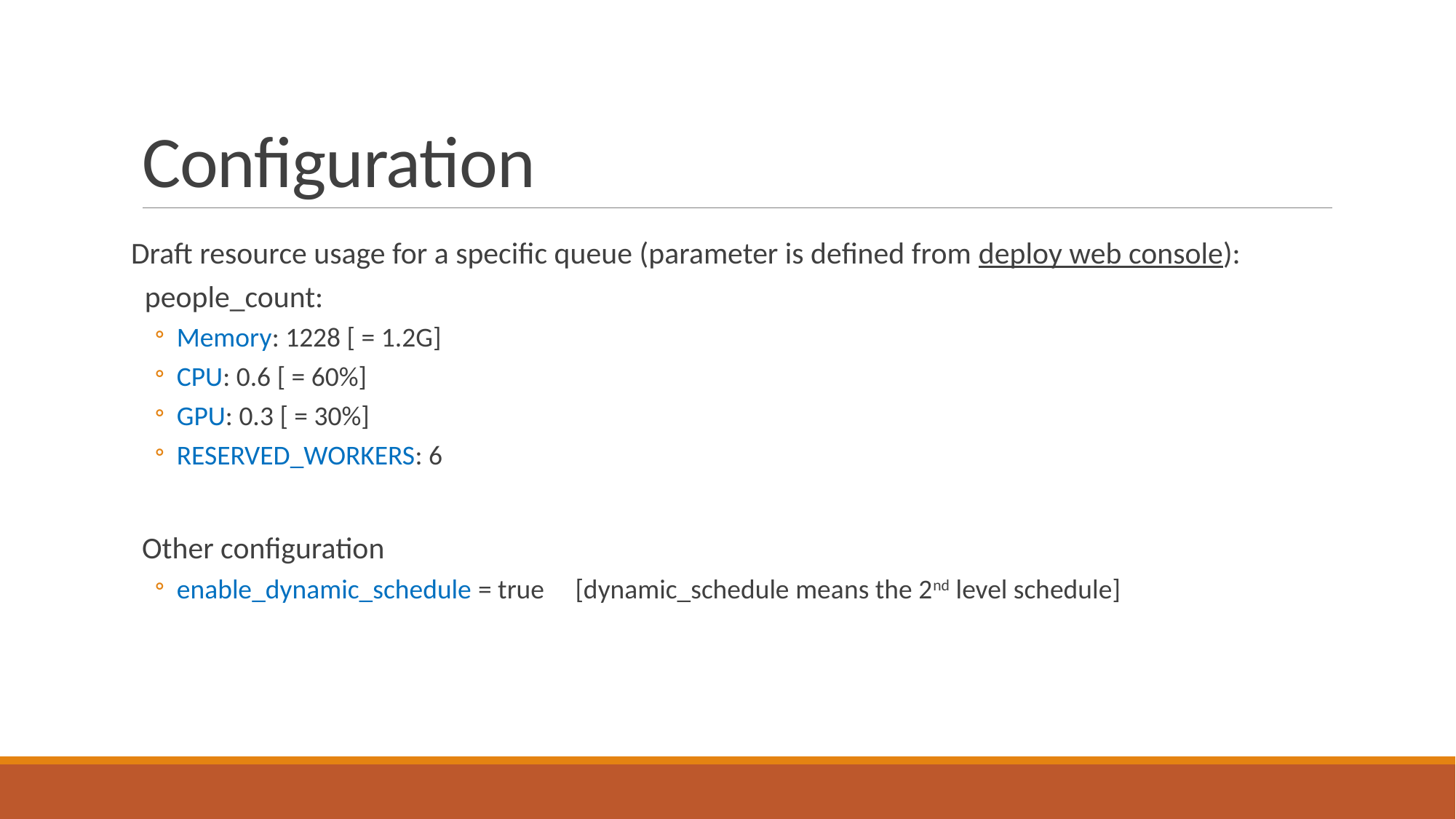

# Configuration
Draft resource usage for a specific queue (parameter is defined from deploy web console):
  people_count:
Memory: 1228 [ = 1.2G]
CPU: 0.6 [ = 60%]
GPU: 0.3 [ = 30%]
RESERVED_WORKERS: 6

Other configuration
enable_dynamic_schedule = true     [dynamic_schedule means the 2nd level schedule]